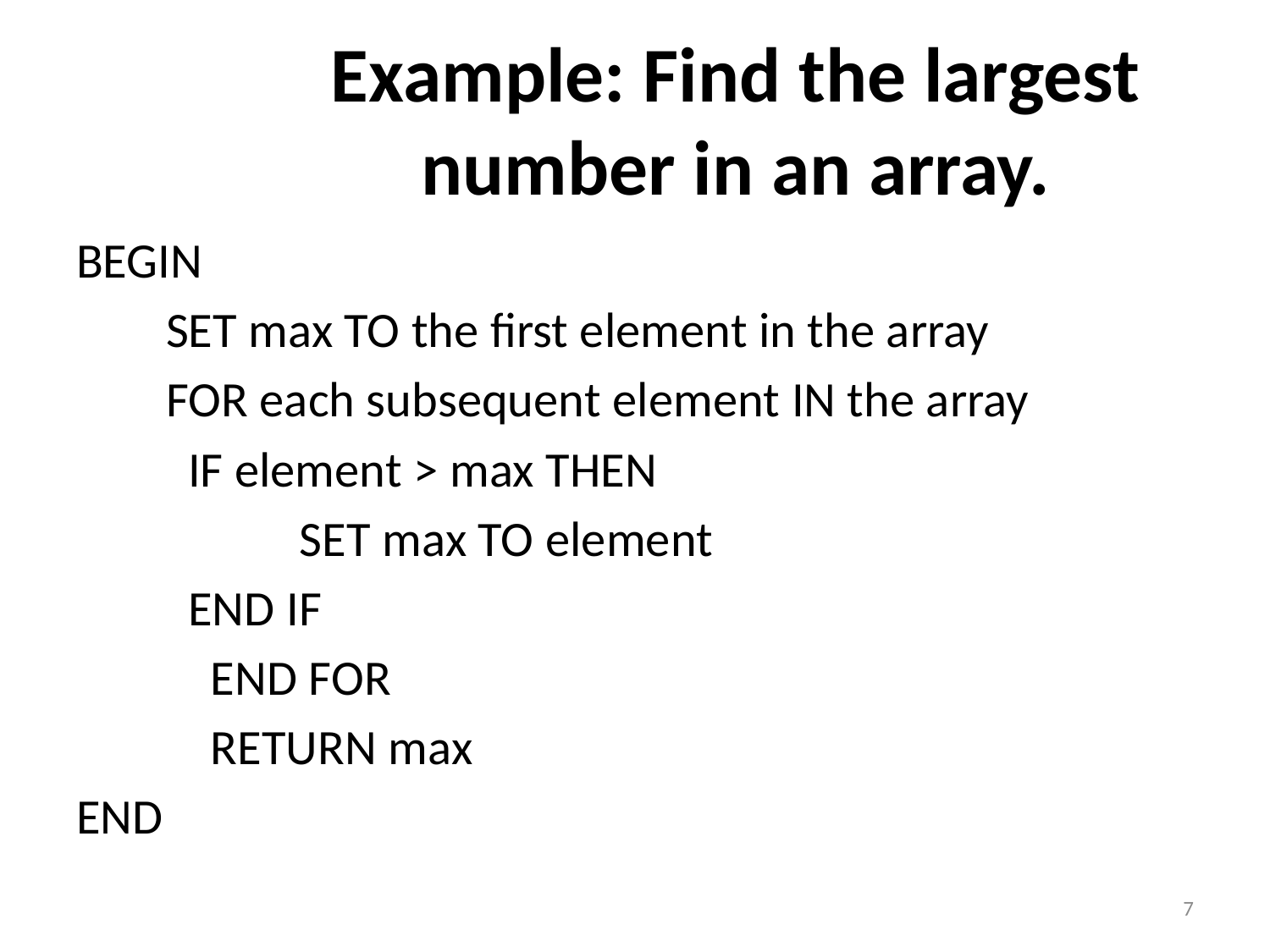

# Example: Find the largest number in an array.
BEGIN
        SET max TO the first element in the array
        FOR each subsequent element IN the array
        	IF element > max THEN
            	SET max TO element
        	END IF
    	  END FOR
    	  RETURN max
END
7